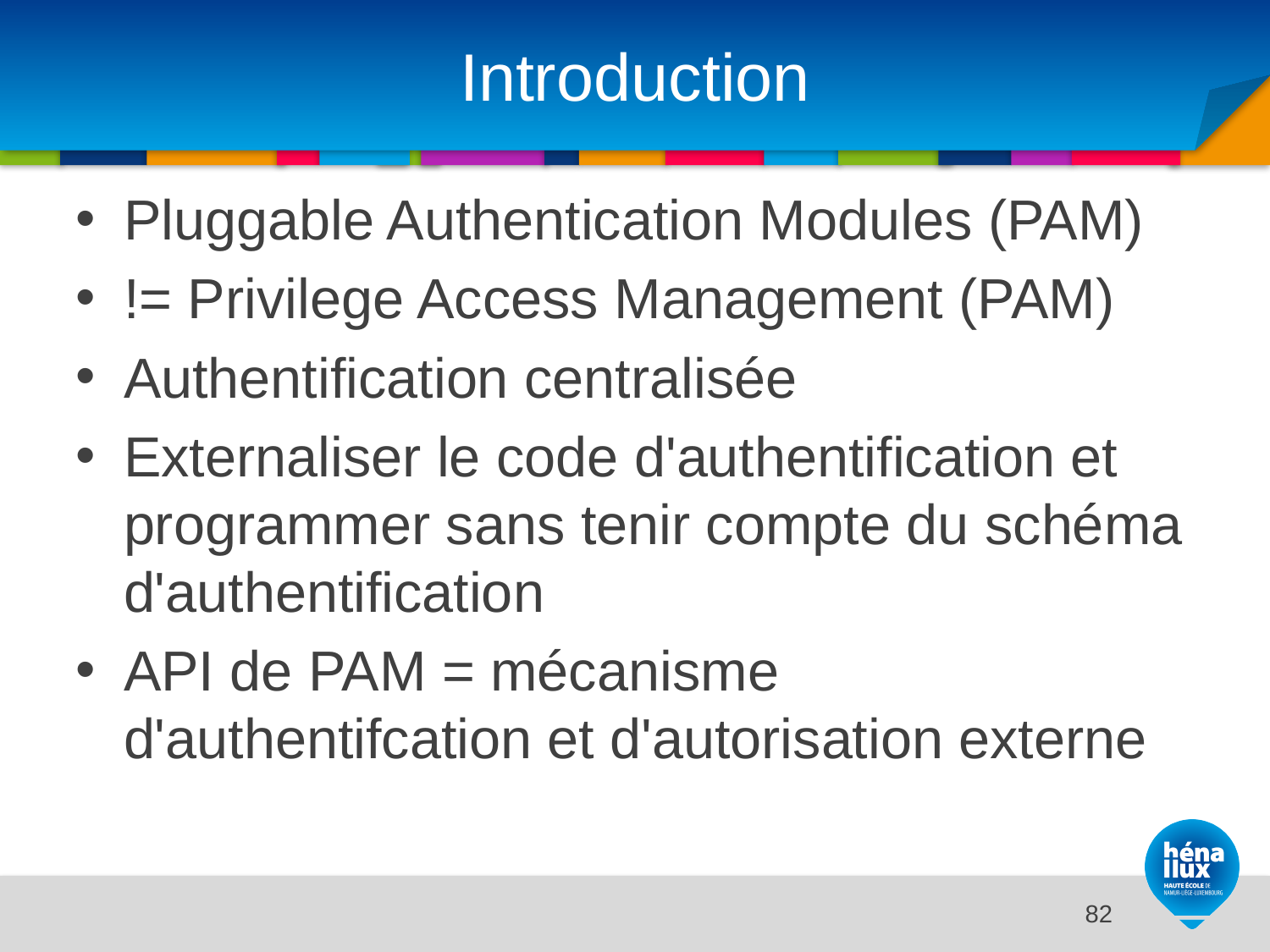

# Introduction
Pluggable Authentication Modules (PAM)
!= Privilege Access Management (PAM)
Authentification centralisée
Externaliser le code d'authentification et programmer sans tenir compte du schéma d'authentification
API de PAM = mécanisme d'authentifcation et d'autorisation externe

82